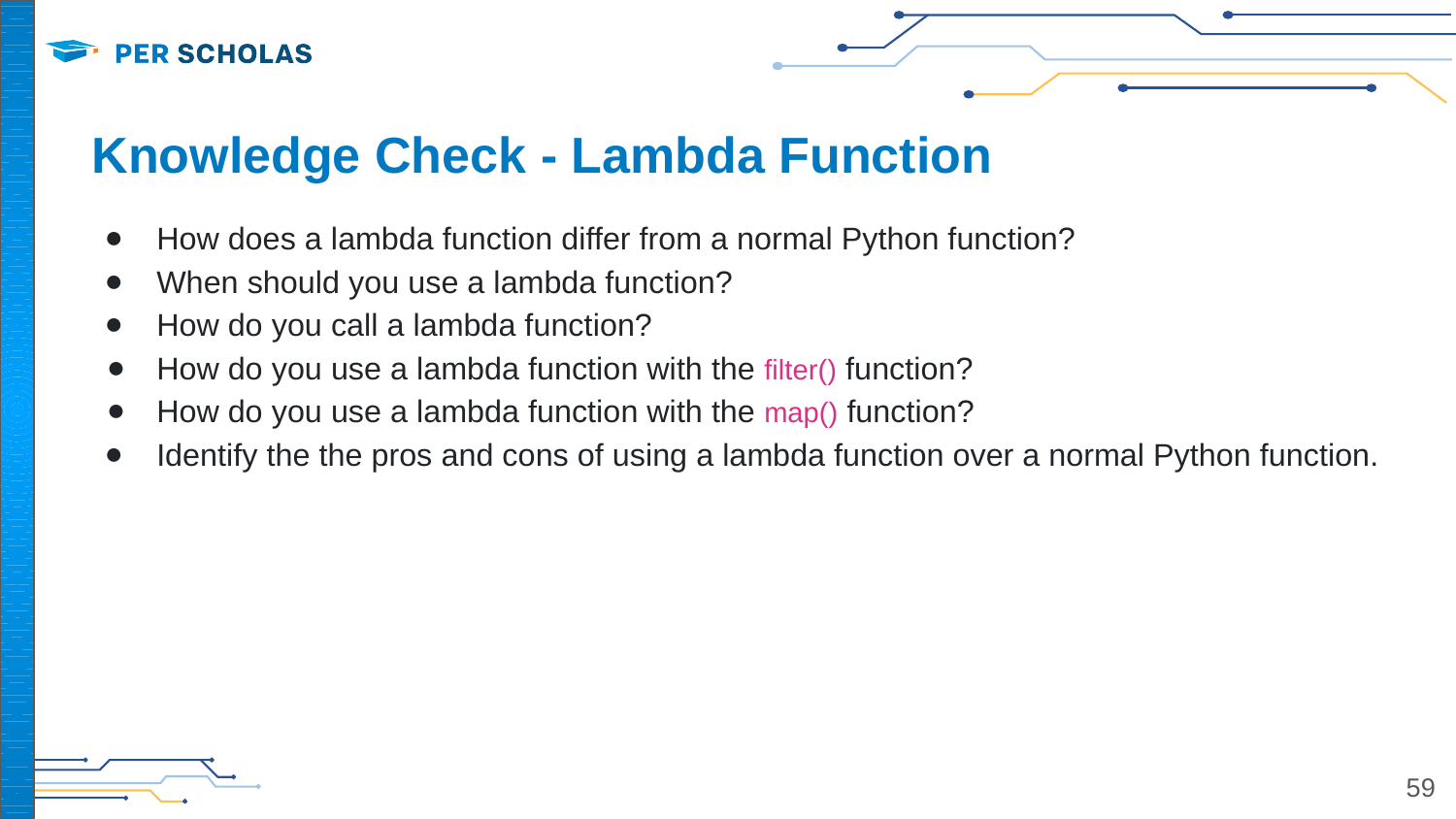

# Knowledge Check - Lambda Function
How does a lambda function differ from a normal Python function?
When should you use a lambda function?
How do you call a lambda function?
How do you use a lambda function with the filter() function?
How do you use a lambda function with the map() function?
Identify the the pros and cons of using a lambda function over a normal Python function.
59